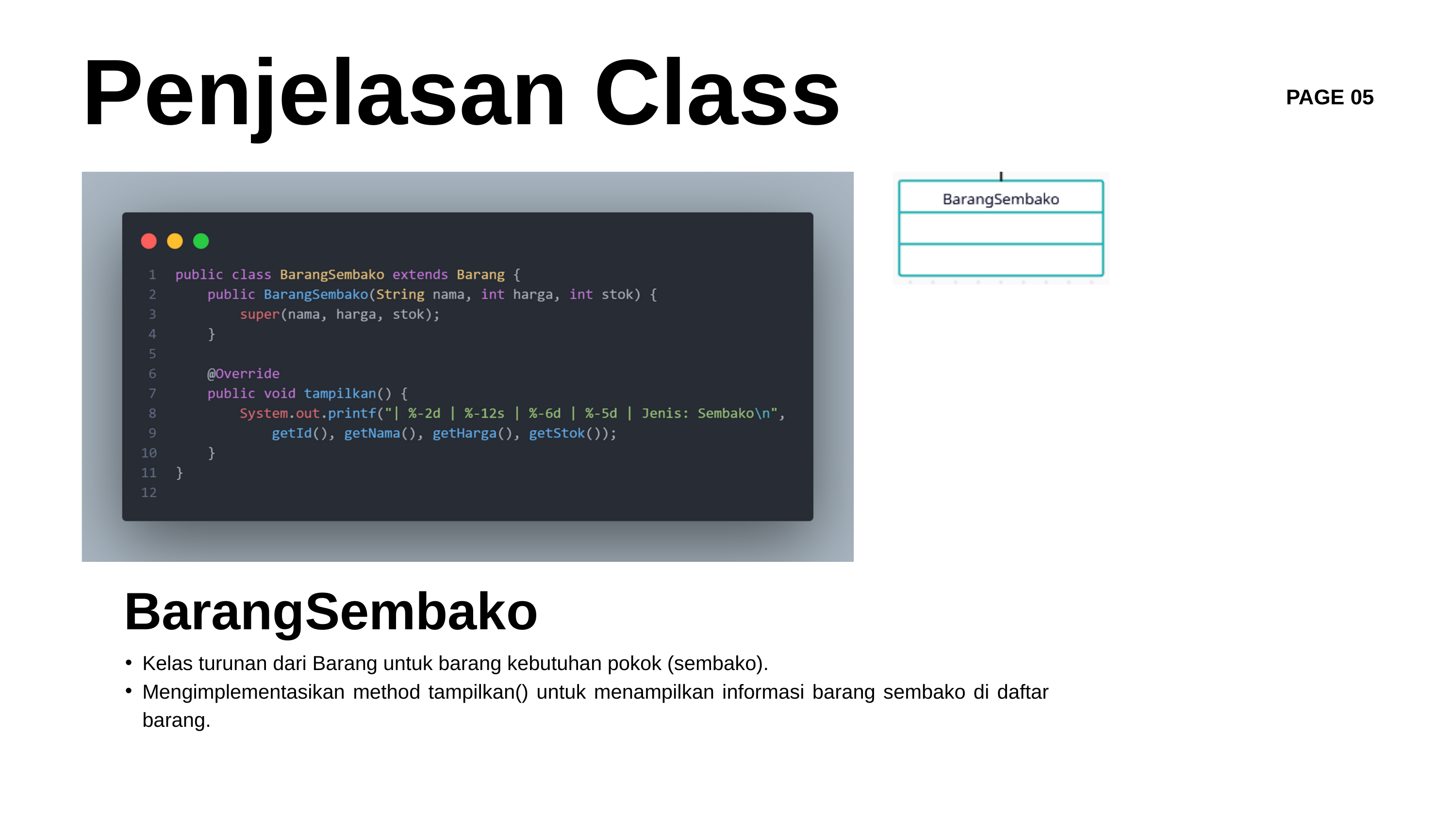

Penjelasan Class
PAGE 05

BarangSembako
Kelas turunan dari Barang untuk barang kebutuhan pokok (sembako).
Mengimplementasikan method tampilkan() untuk menampilkan informasi barang sembako di daftar barang.